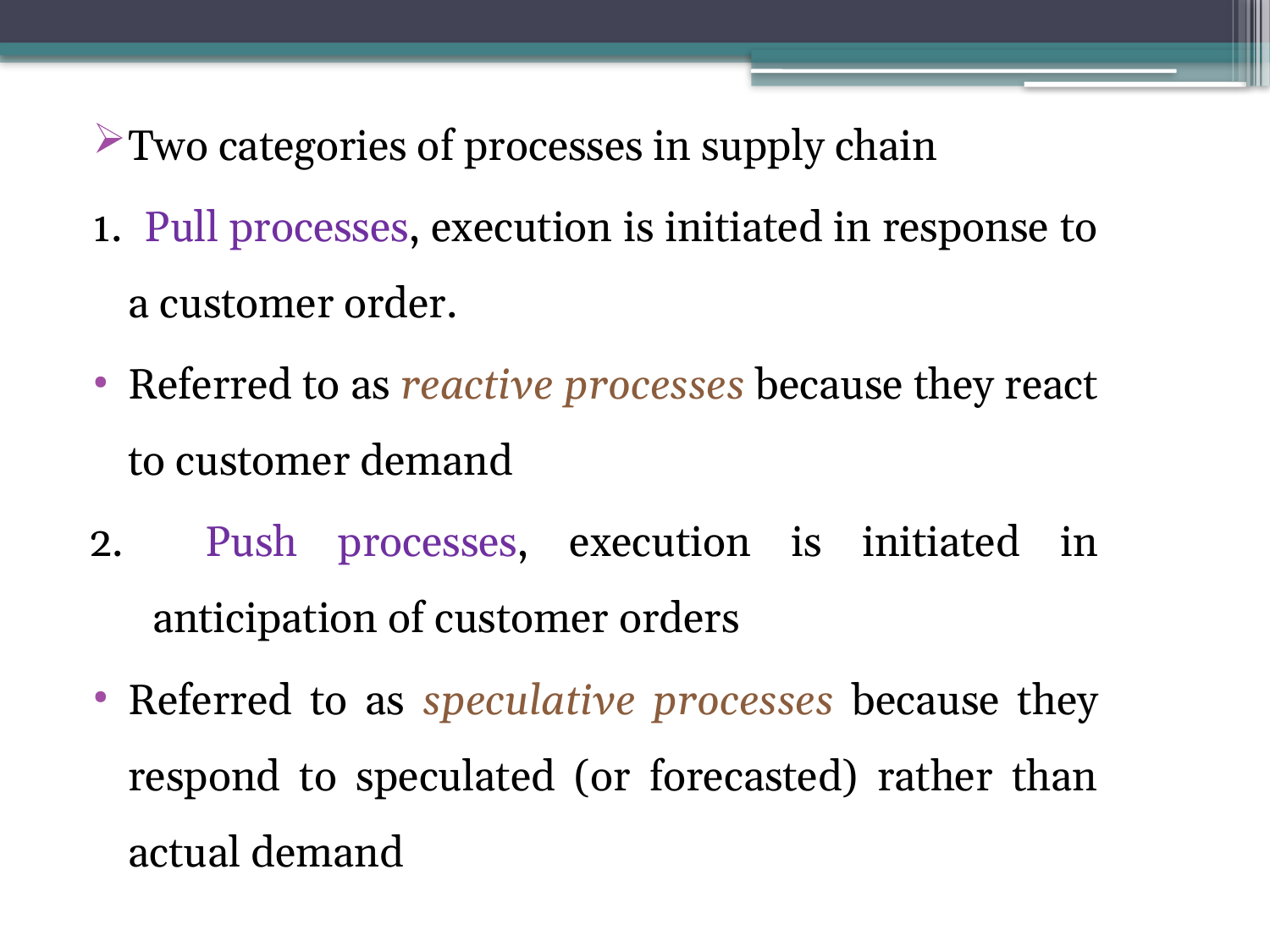

Two categories of processes in supply chain
1.  Pull processes, execution is initiated in response to a customer order.
Referred to as reactive processes because they react to customer demand
2.  Push processes, execution is initiated in anticipation of customer orders
Referred to as speculative processes because they respond to speculated (or forecasted) rather than actual demand